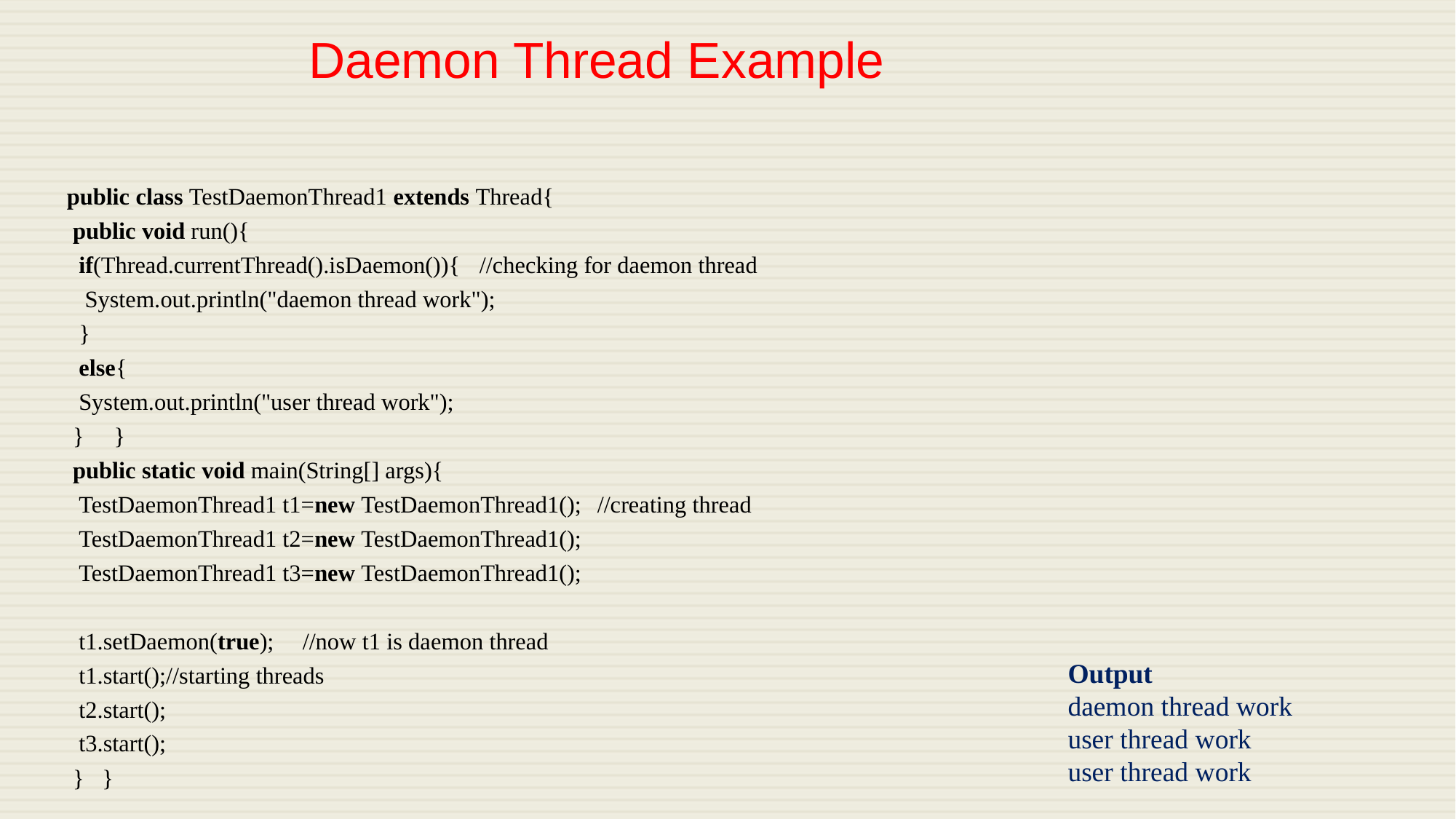

Daemon Thread Example

public class TestDaemonThread1 extends Thread{
 public void run(){
  if(Thread.currentThread().isDaemon()){			//checking for daemon thread
   System.out.println("daemon thread work");
  }
  else{
  System.out.println("user thread work");
 }     }
 public static void main(String[] args){
  TestDaemonThread1 t1=new TestDaemonThread1();		//creating thread
  TestDaemonThread1 t2=new TestDaemonThread1();
  TestDaemonThread1 t3=new TestDaemonThread1();

  t1.setDaemon(true);					//now t1 is daemon thread
  t1.start();//starting threads
  t2.start();
  t3.start();
 }   }

Output
daemon thread work
user thread work
user thread work